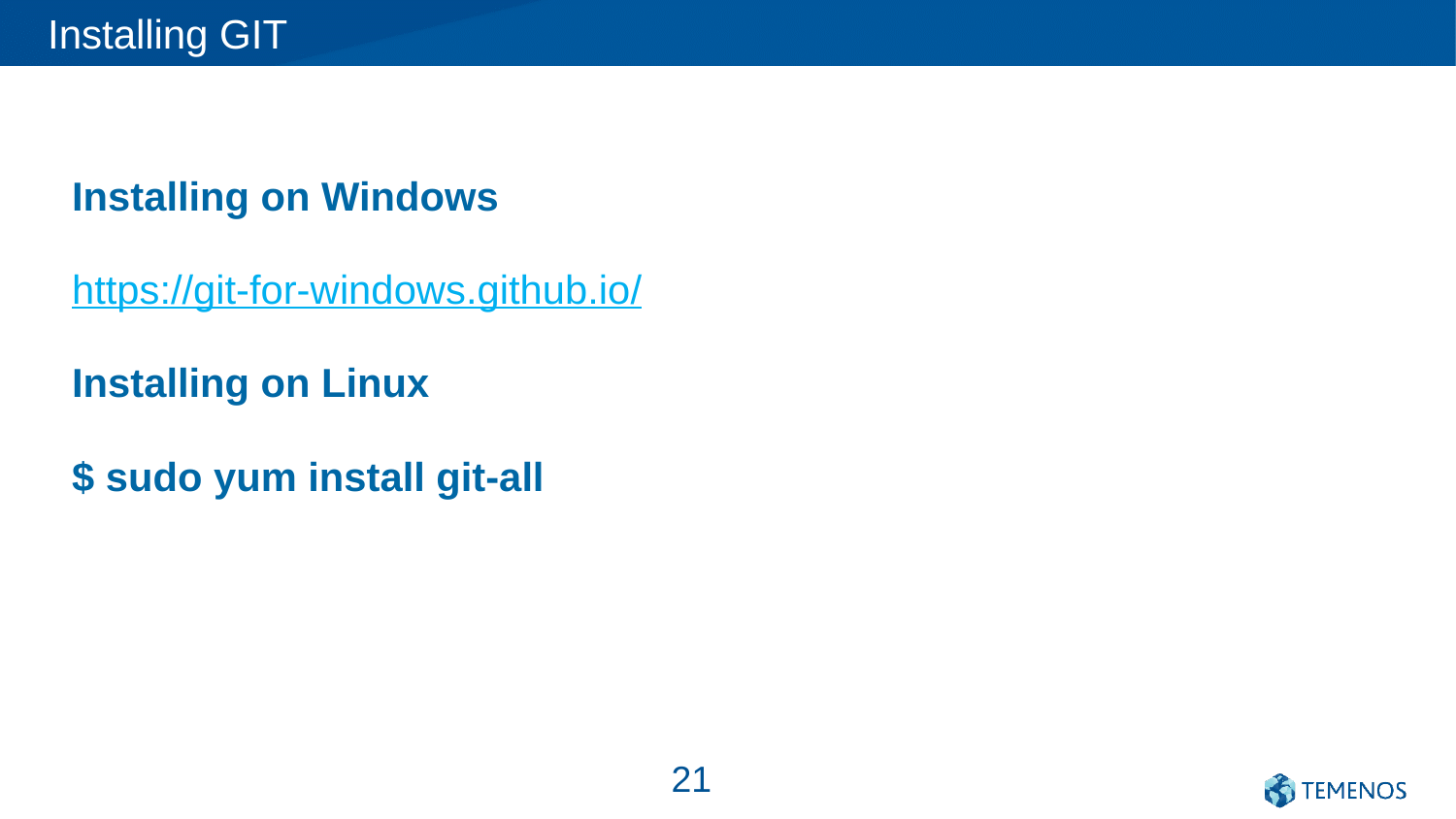

# Installing GIT
Installing on Windows
https://git-for-windows.github.io/
Installing on Linux
$ sudo yum install git-all

21